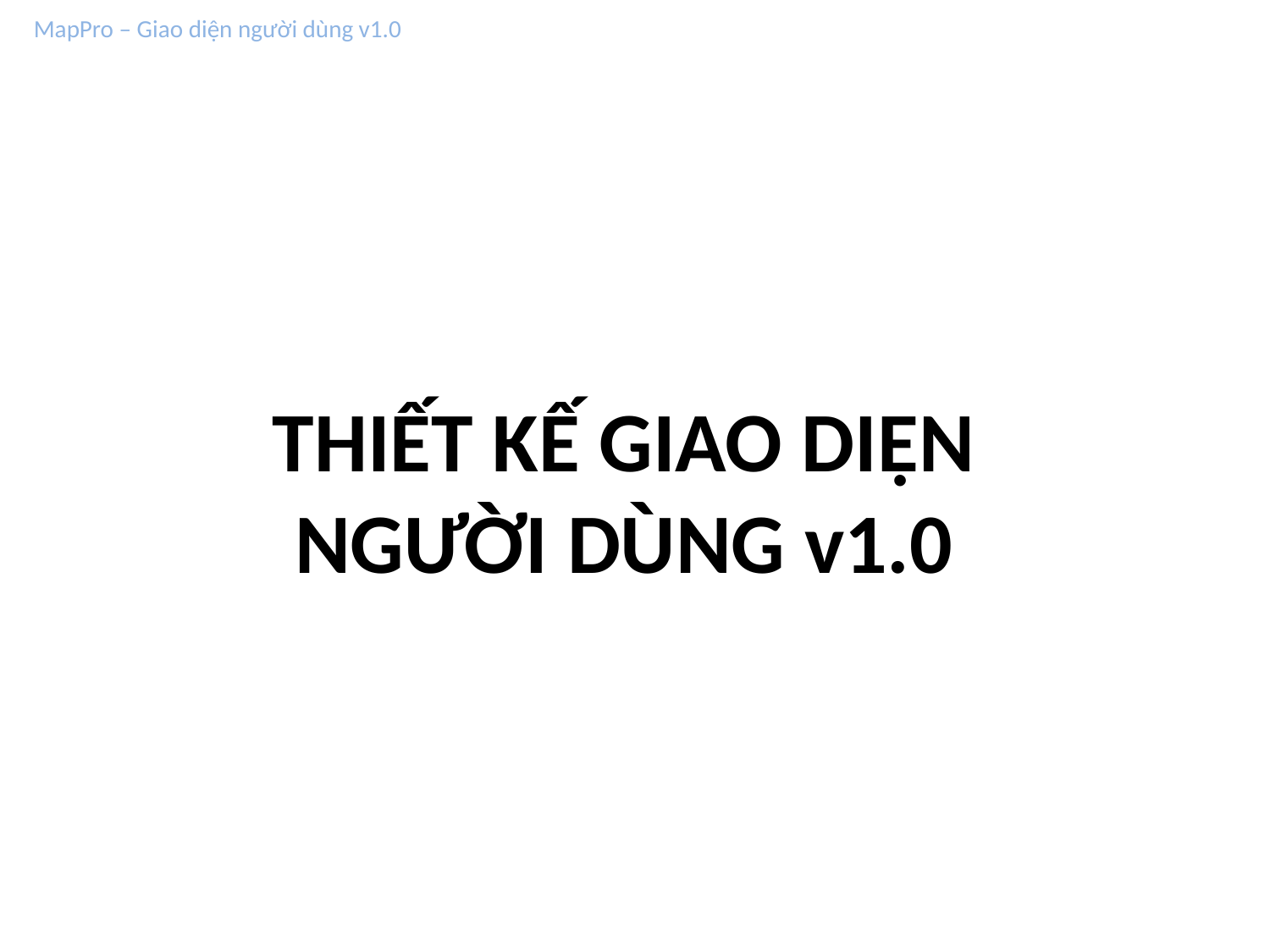

THIẾT KẾ GIAO DIỆN NGƯỜI DÙNG v1.0